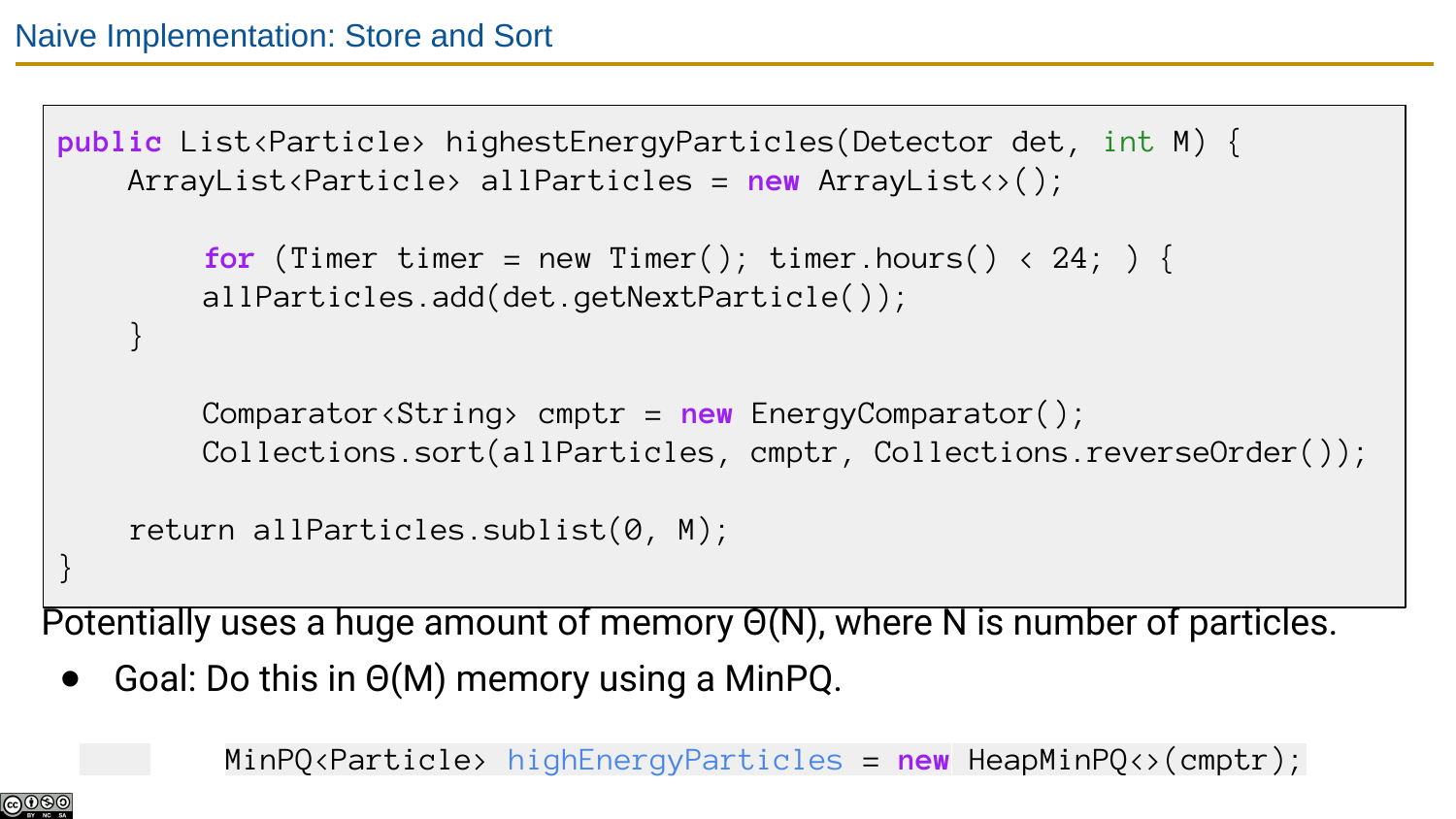

# Naive Implementation: Store and Sort
public List<Particle> highestEnergyParticles(Detector det, int M) {
    ArrayList<Particle> allParticles = new ArrayList<>();

    	for (Timer timer = new Timer(); timer.hours() < 24; ) {
        	allParticles.add(det.getNextParticle());
    }

    	Comparator<String> cmptr = new EnergyComparator();
	Collections.sort(allParticles, cmptr, Collections.reverseOrder());

return allParticles.sublist(0, M);
}
Potentially uses a huge amount of memory Θ(N), where N is number of particles.
Goal: Do this in Θ(M) memory using a MinPQ.
    	MinPQ<Particle> highEnergyParticles = new HeapMinPQ<>(cmptr);